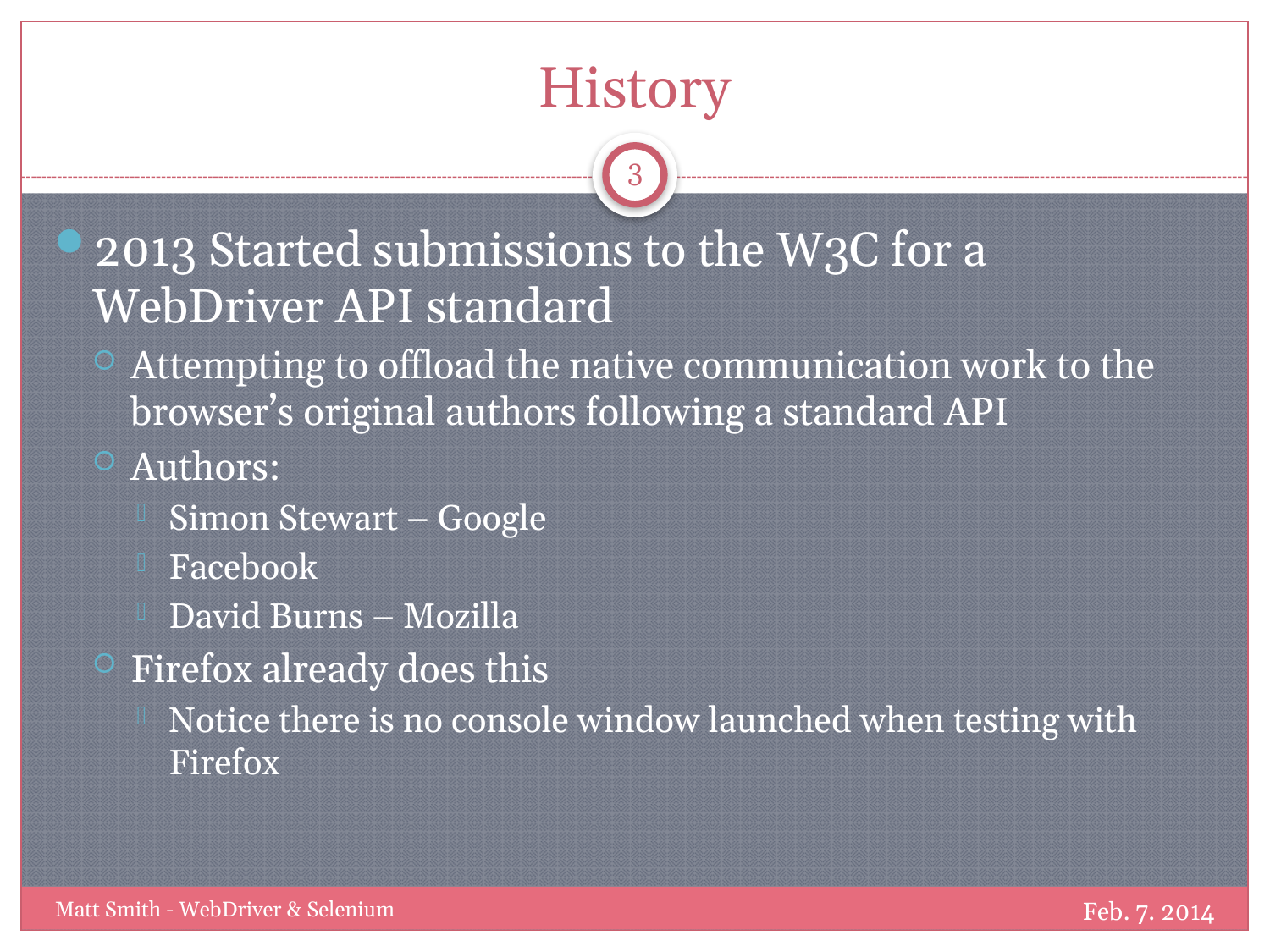

# History
3
2013 Started submissions to the W3C for a WebDriver API standard
Attempting to offload the native communication work to the browser’s original authors following a standard API
Authors:
Simon Stewart – Google
Facebook
David Burns – Mozilla
Firefox already does this
Notice there is no console window launched when testing with Firefox
Feb. 7. 2014
Matt Smith - WebDriver & Selenium